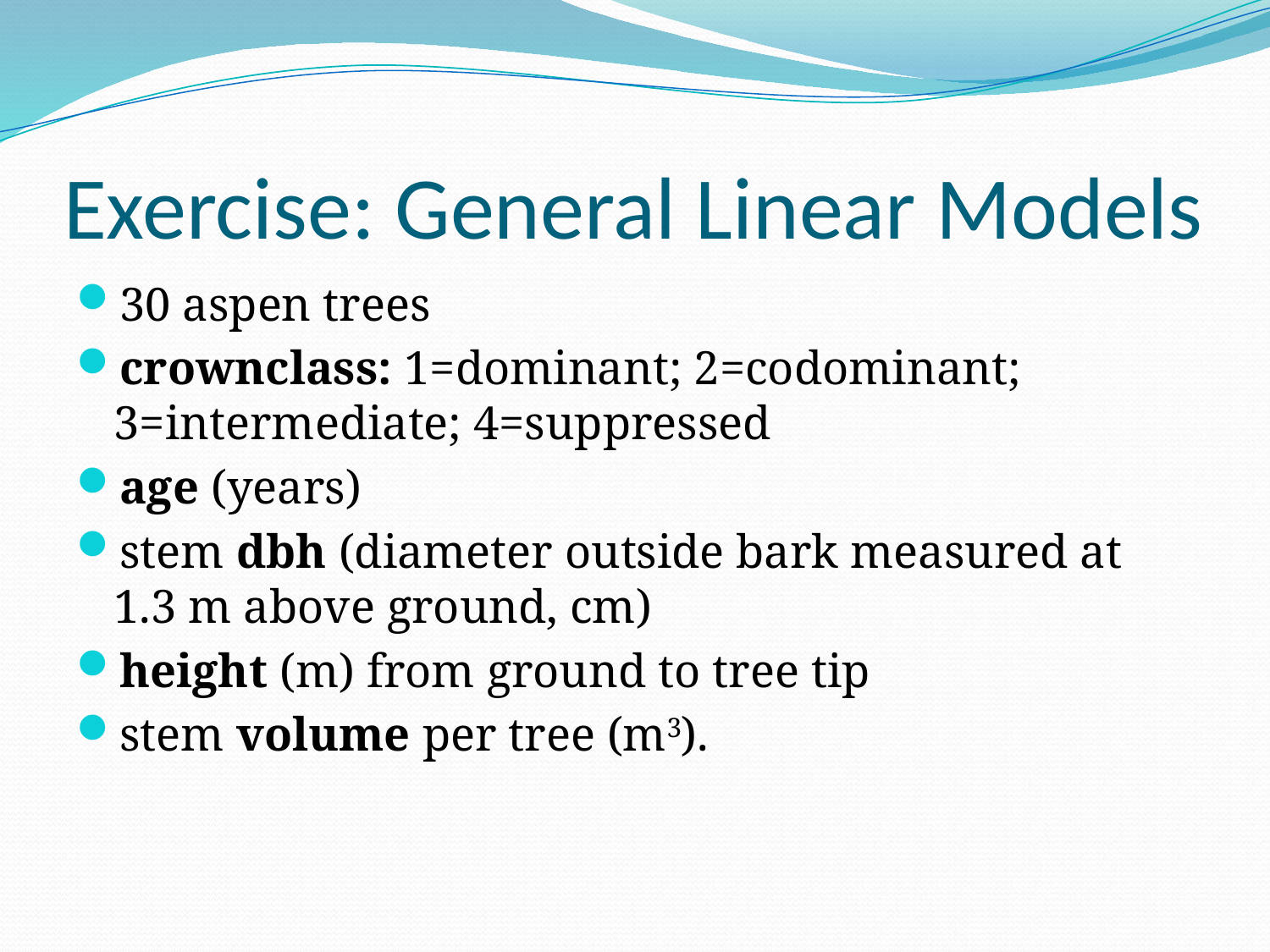

# Exercise: General Linear Models
30 aspen trees
crownclass: 1=dominant; 2=codominant; 3=intermediate; 4=suppressed
age (years)
stem dbh (diameter outside bark measured at 1.3 m above ground, cm)
height (m) from ground to tree tip
stem volume per tree (m3).